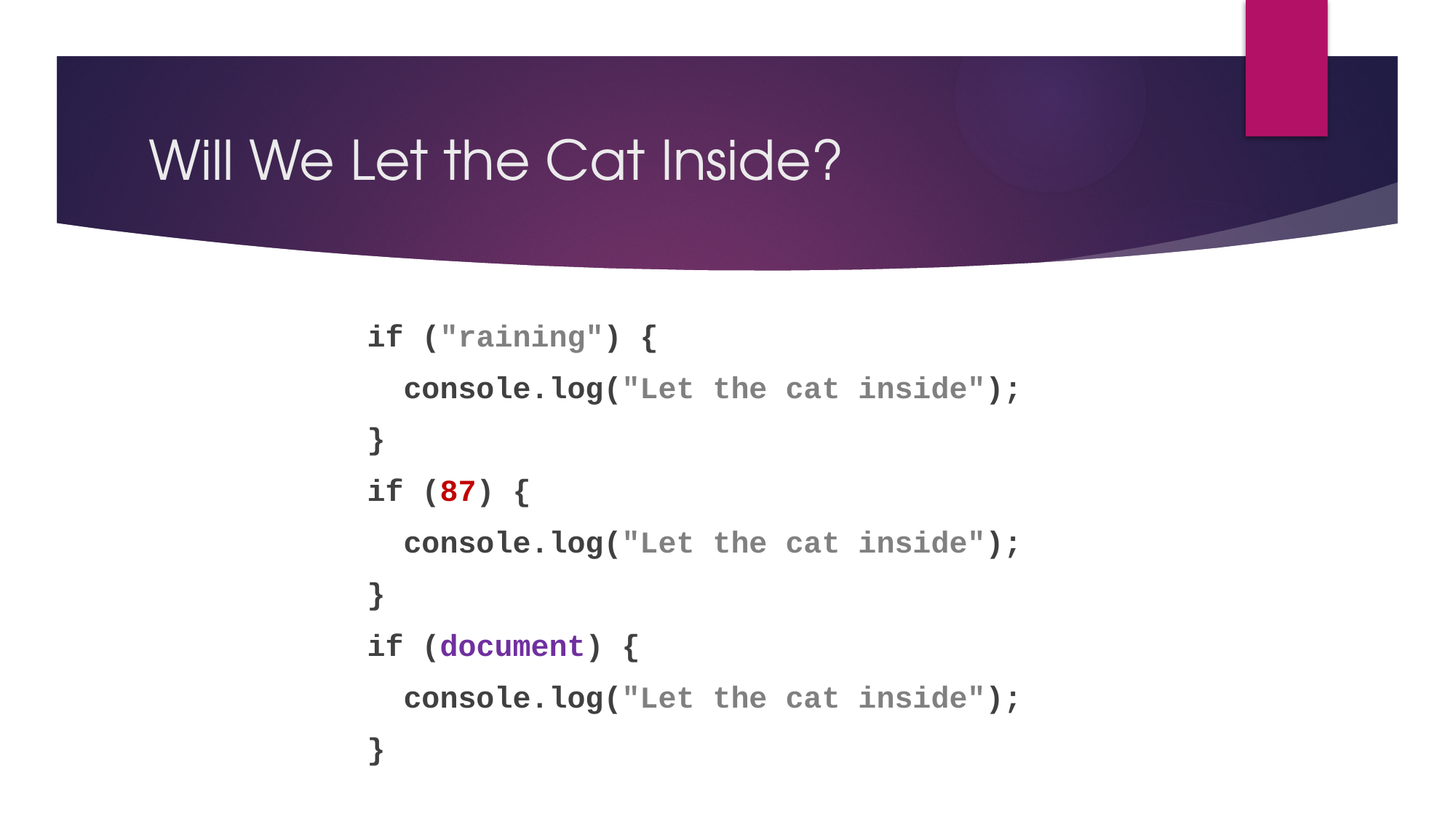

# Will We Let the Cat Inside?
if ("raining") {
  console.log("Let the cat inside");
}
if (87) {
  console.log("Let the cat inside");
}
if (document) {
  console.log("Let the cat inside");
}